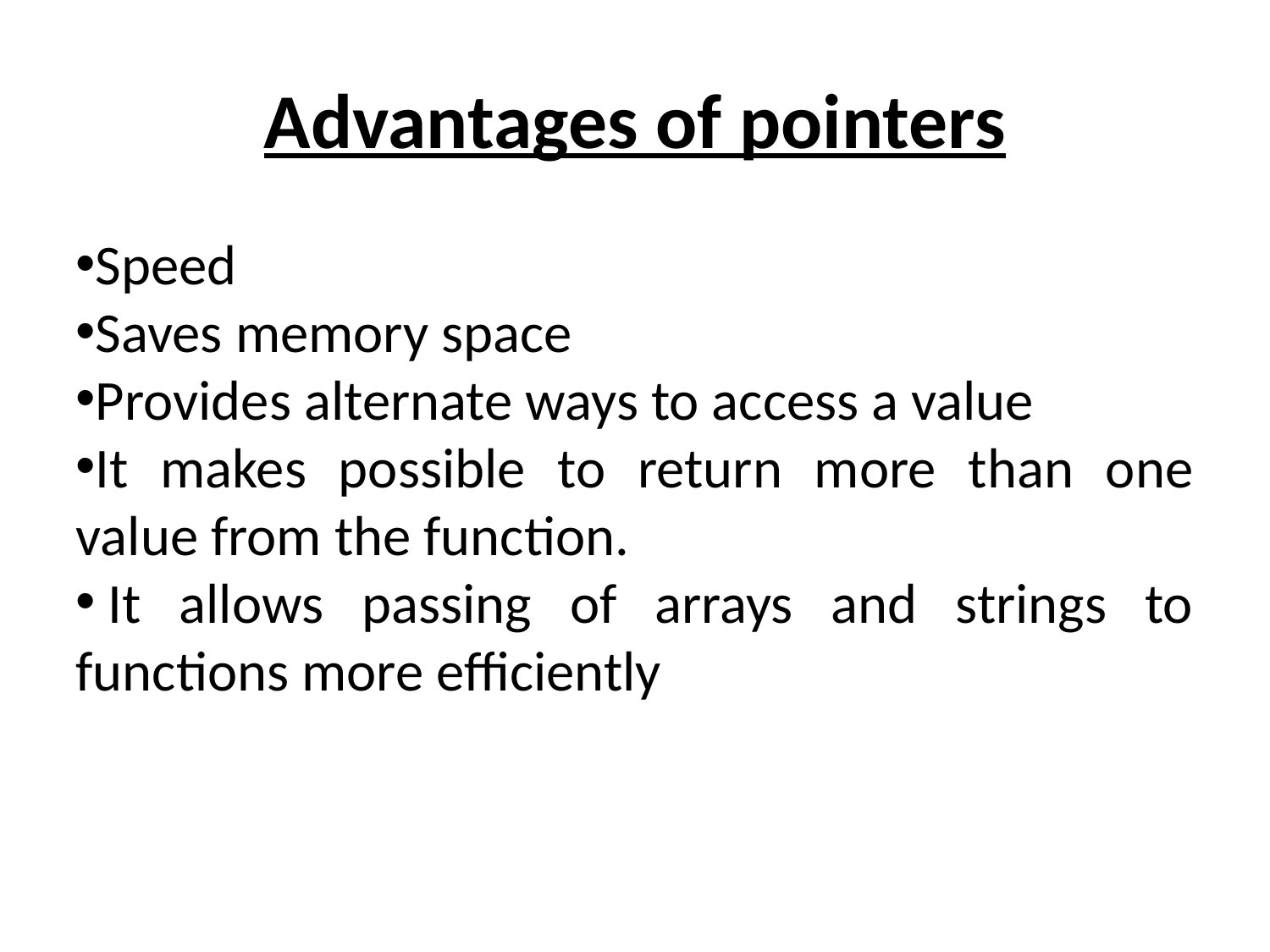

Advantages of pointers
Speed
Saves memory space
Provides alternate ways to access a value
It makes possible to return more than one value from the function.
 It allows passing of arrays and strings to functions more efficiently